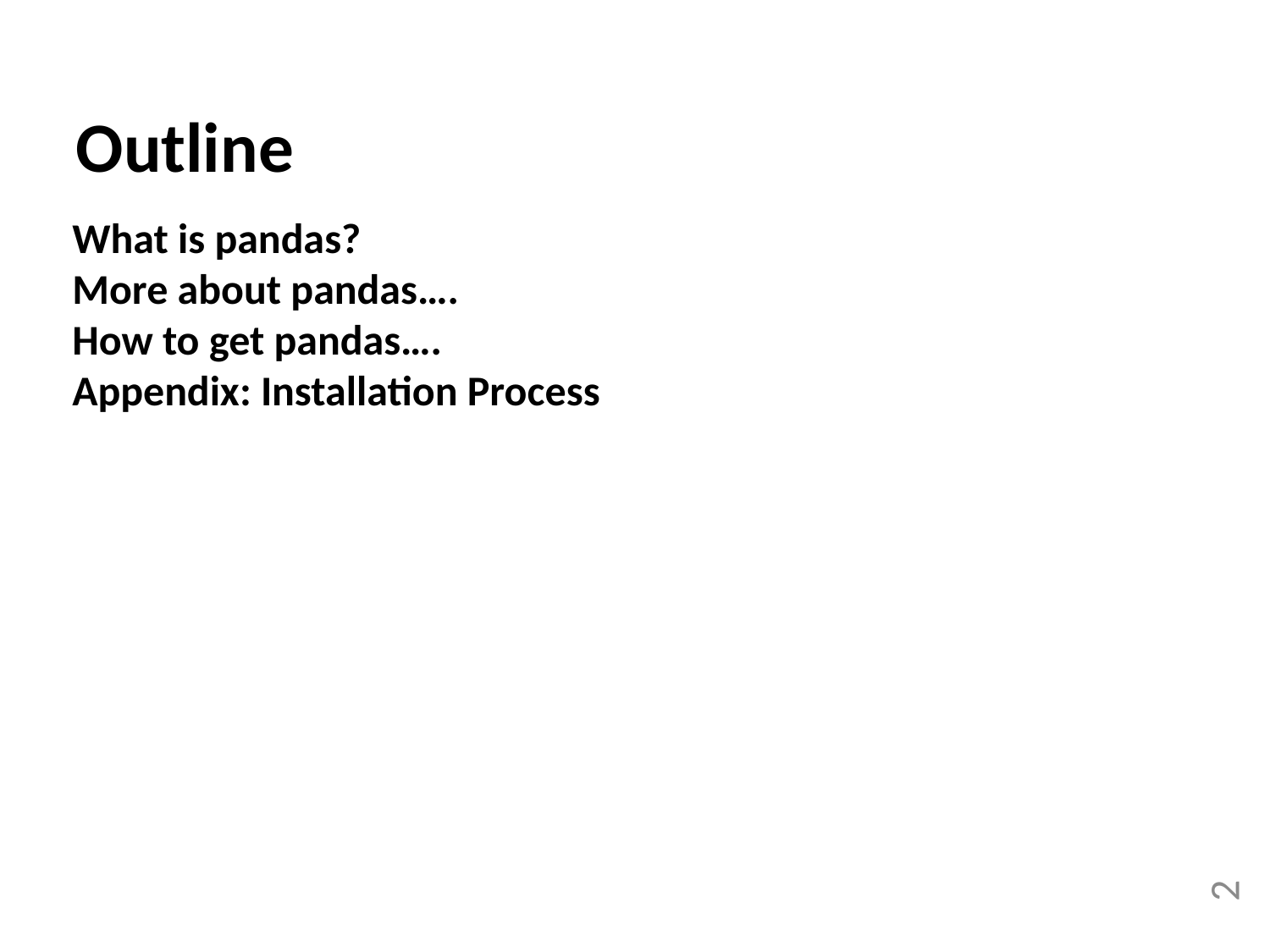

Outline
What is pandas?
More about pandas….
How to get pandas….
Appendix: Installation Process

2